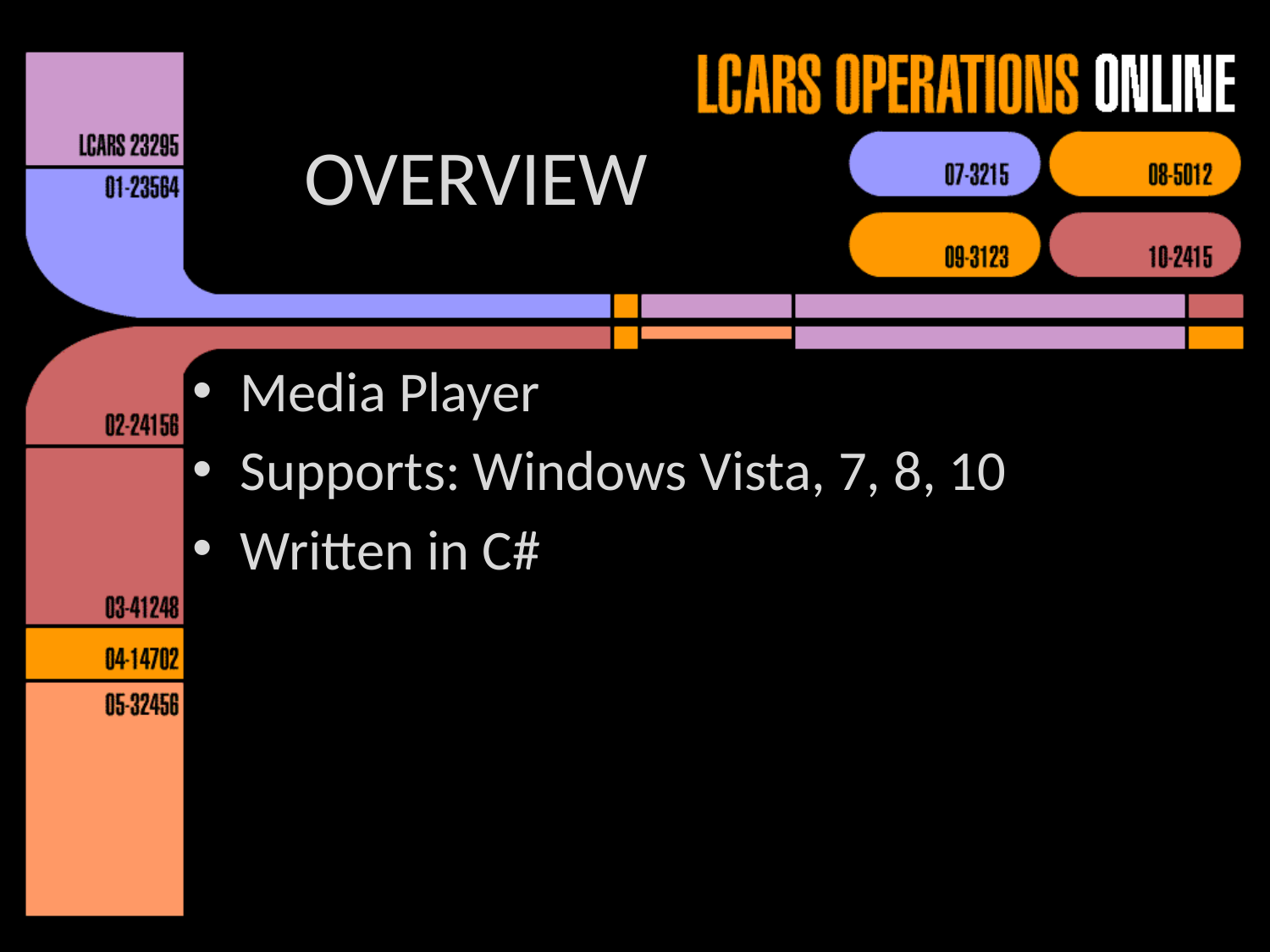

# OVERVIEW
Media Player
Supports: Windows Vista, 7, 8, 10
Written in C#